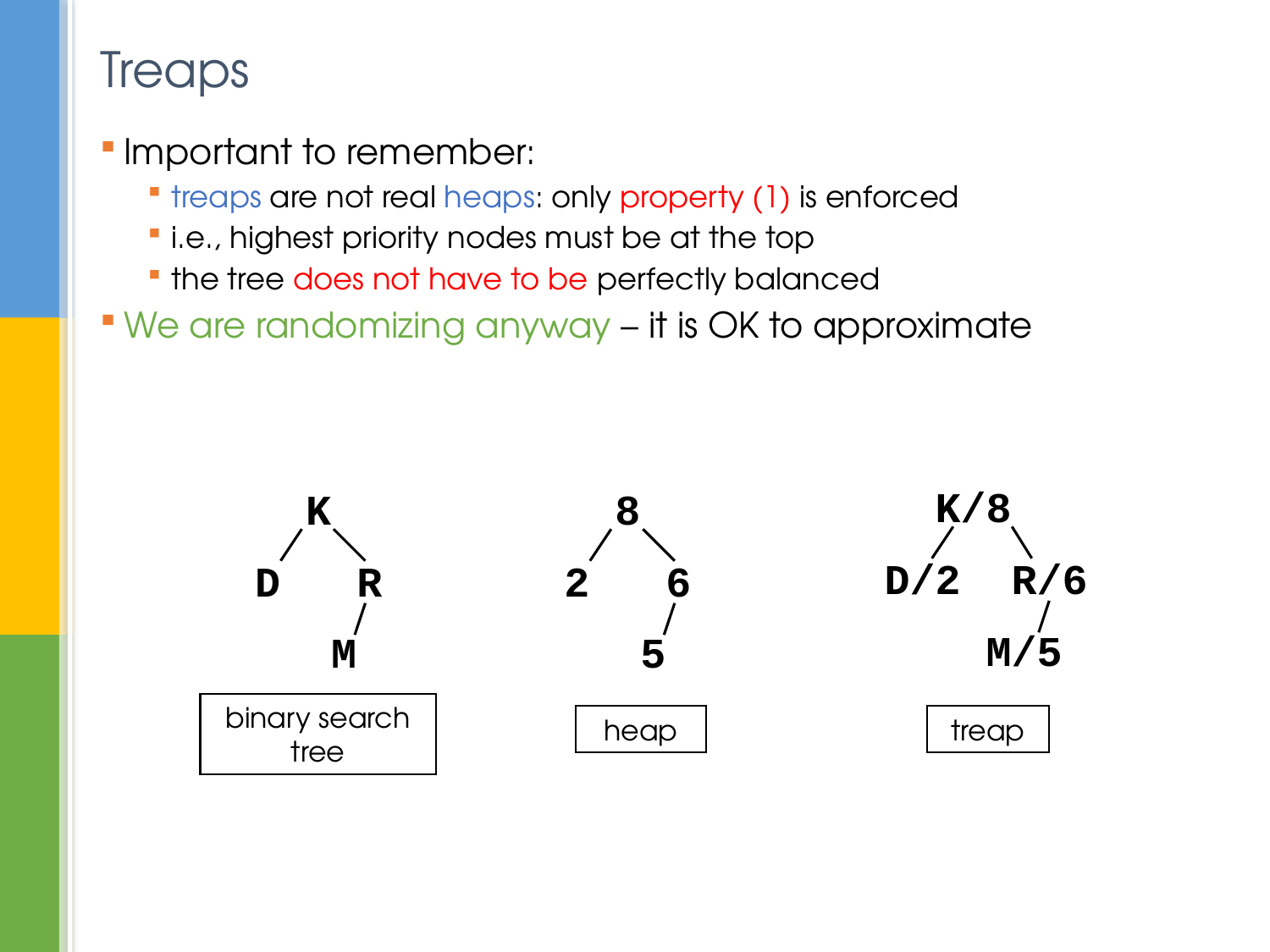

# Treaps
Important to remember:
treaps are not real heaps: only property (1) is enforced
i.e., highest priority nodes must be at the top
the tree does not have to be perfectly balanced
We are randomizing anyway – it is OK to approximate

   K/8
 D/2  R/6
     M/5
   K
 D   R
    M
   8
 2   6
    5

binary search tree
heap
treap